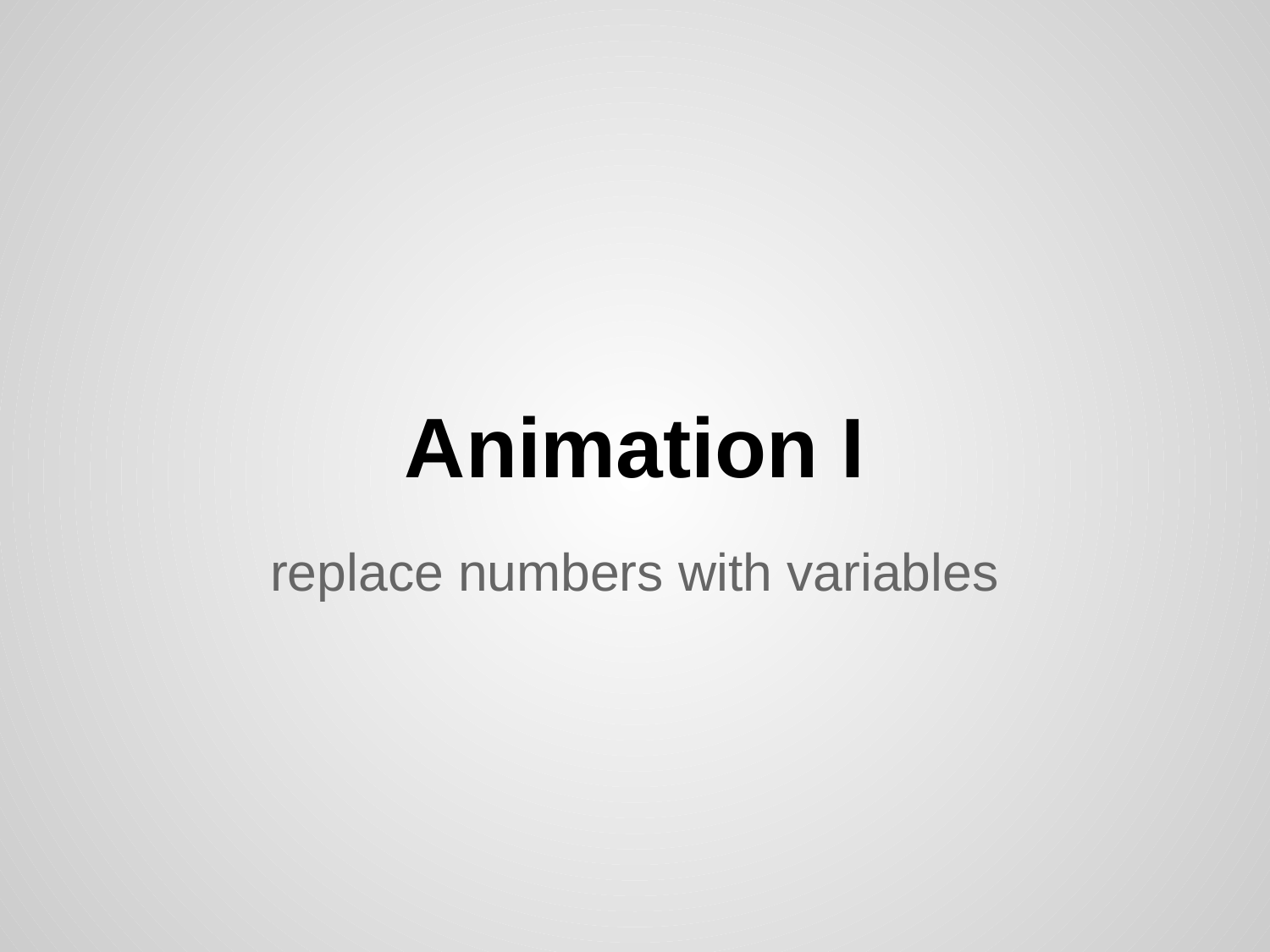

# Animation I
replace numbers with variables